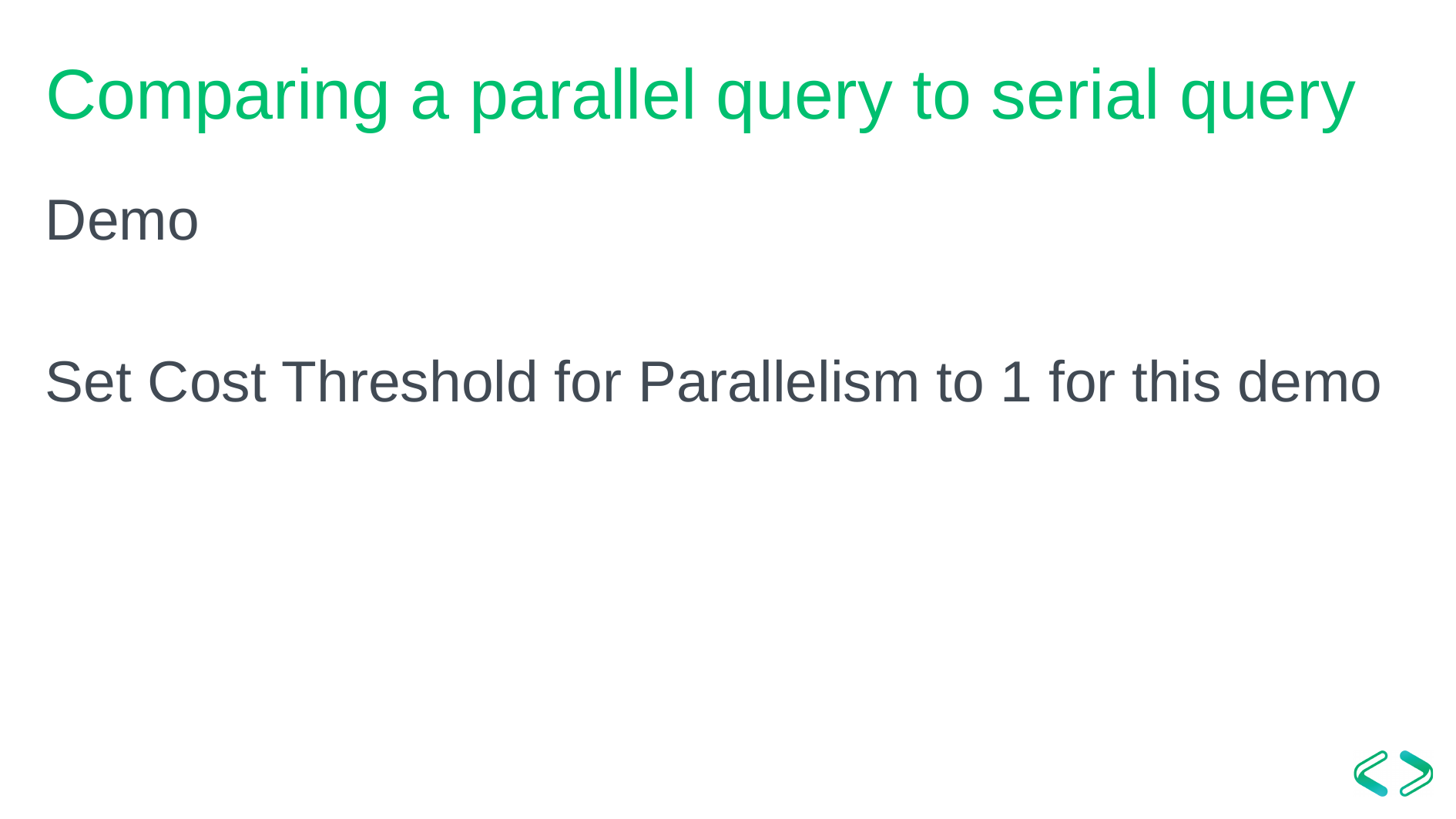

DBA-Art.com
# Comparing a parallel query to serial query
Demo

Set Cost Threshold for Parallelism to 1 for this demo